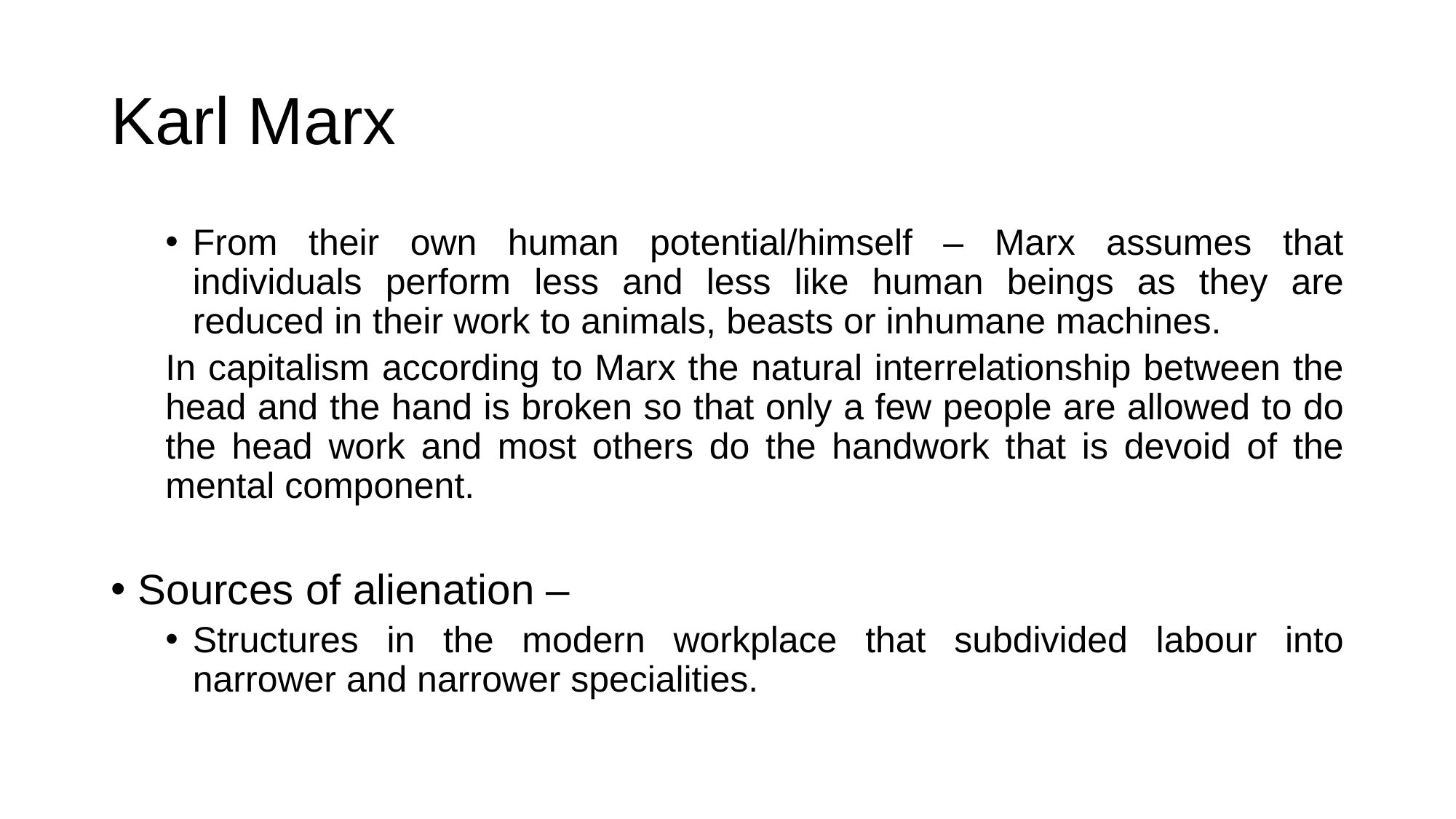

# Karl Marx
From their own human potential/himself – Marx assumes that individuals perform less and less like human beings as they are reduced in their work to animals, beasts or inhumane machines.
In capitalism according to Marx the natural interrelationship between the head and the hand is broken so that only a few people are allowed to do the head work and most others do the handwork that is devoid of the mental component.

Sources of alienation –
Structures in the modern workplace that subdivided labour into narrower and narrower specialities.